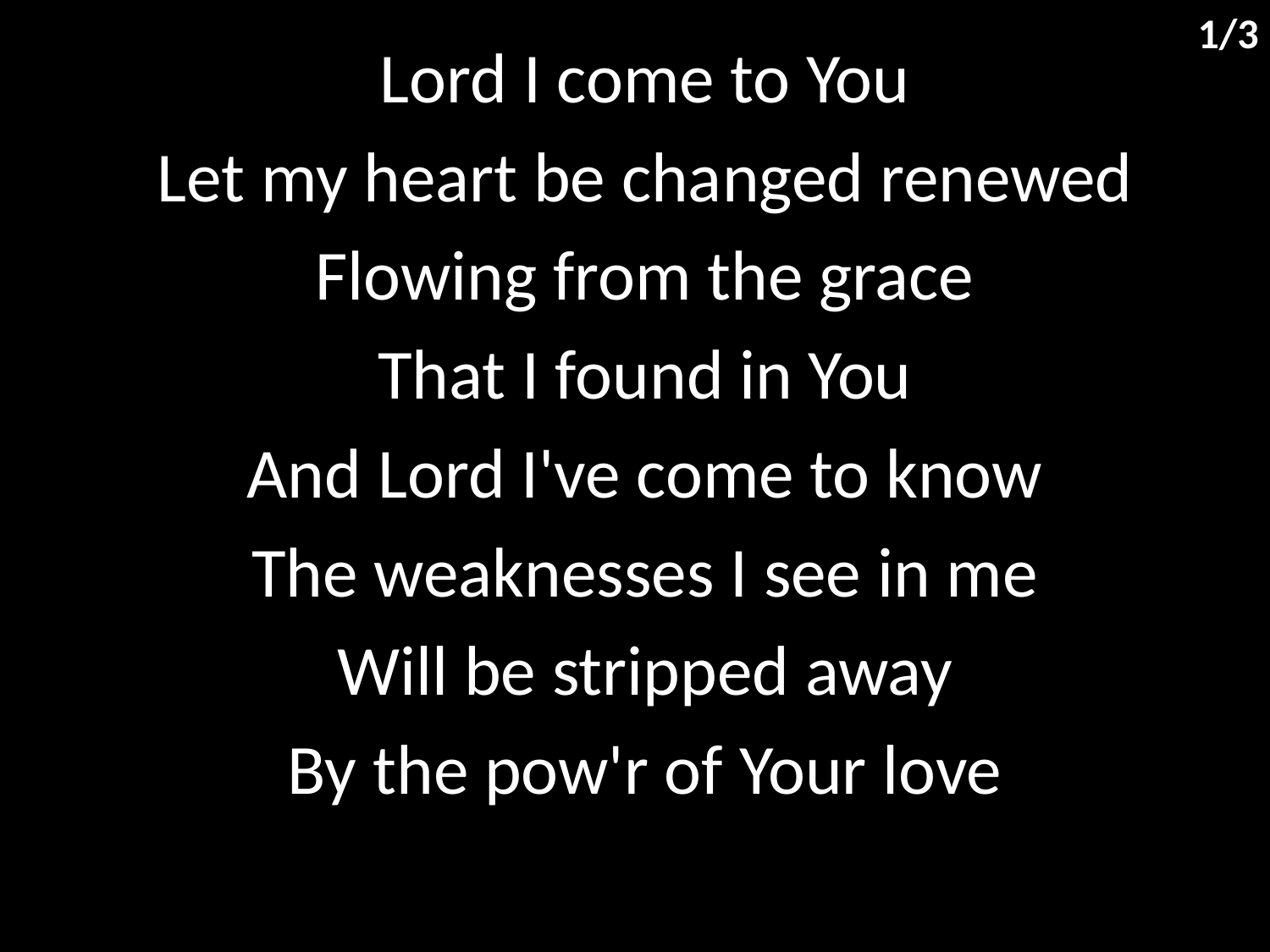

1/3
Lord I come to You
Let my heart be changed renewed
Flowing from the grace
That I found in You
And Lord I've come to know
The weaknesses I see in me
Will be stripped away
By the pow'r of Your love